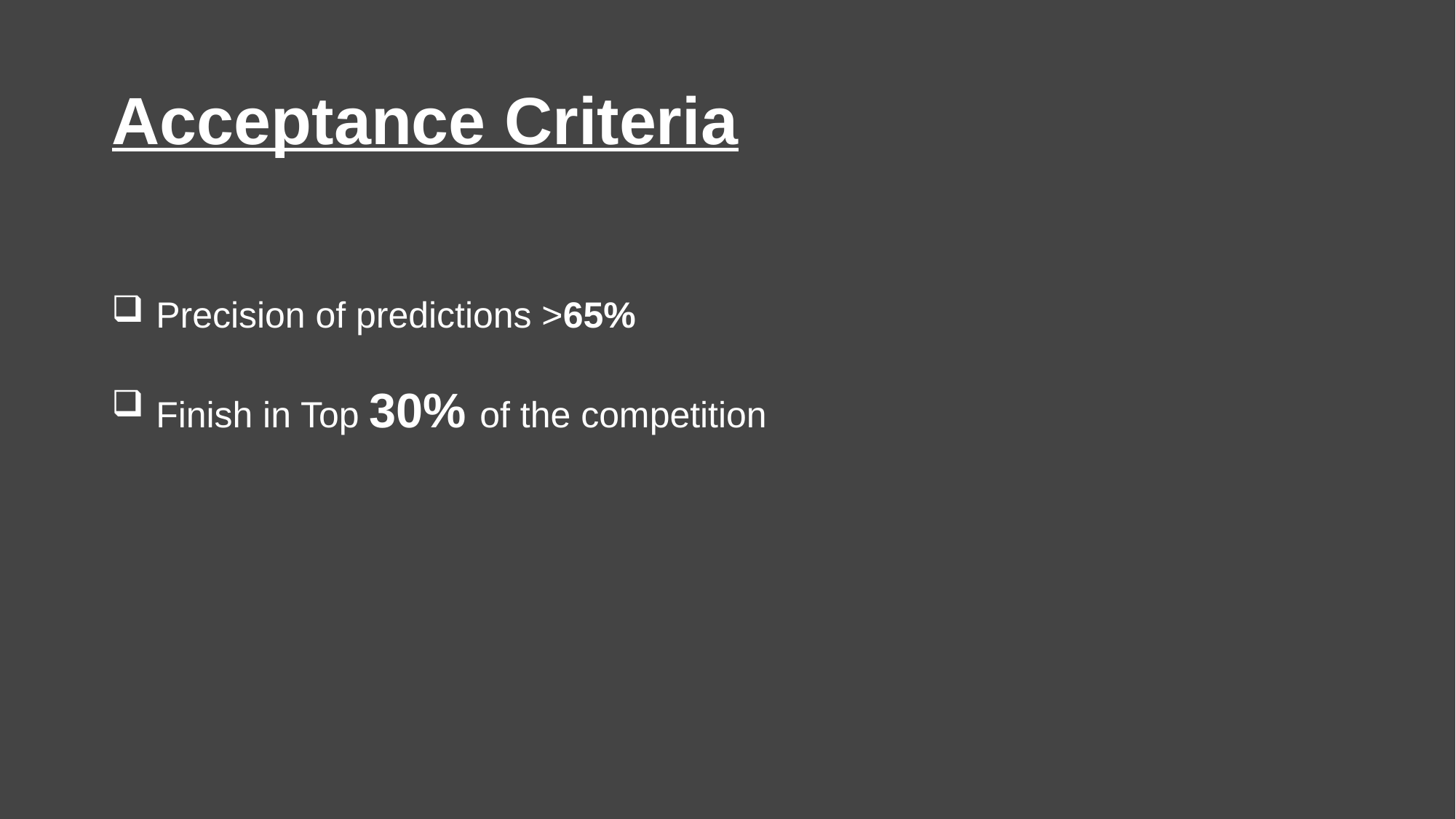

# Acceptance Criteria
 Precision of predictions >65%

 Finish in Top 30% of the competition